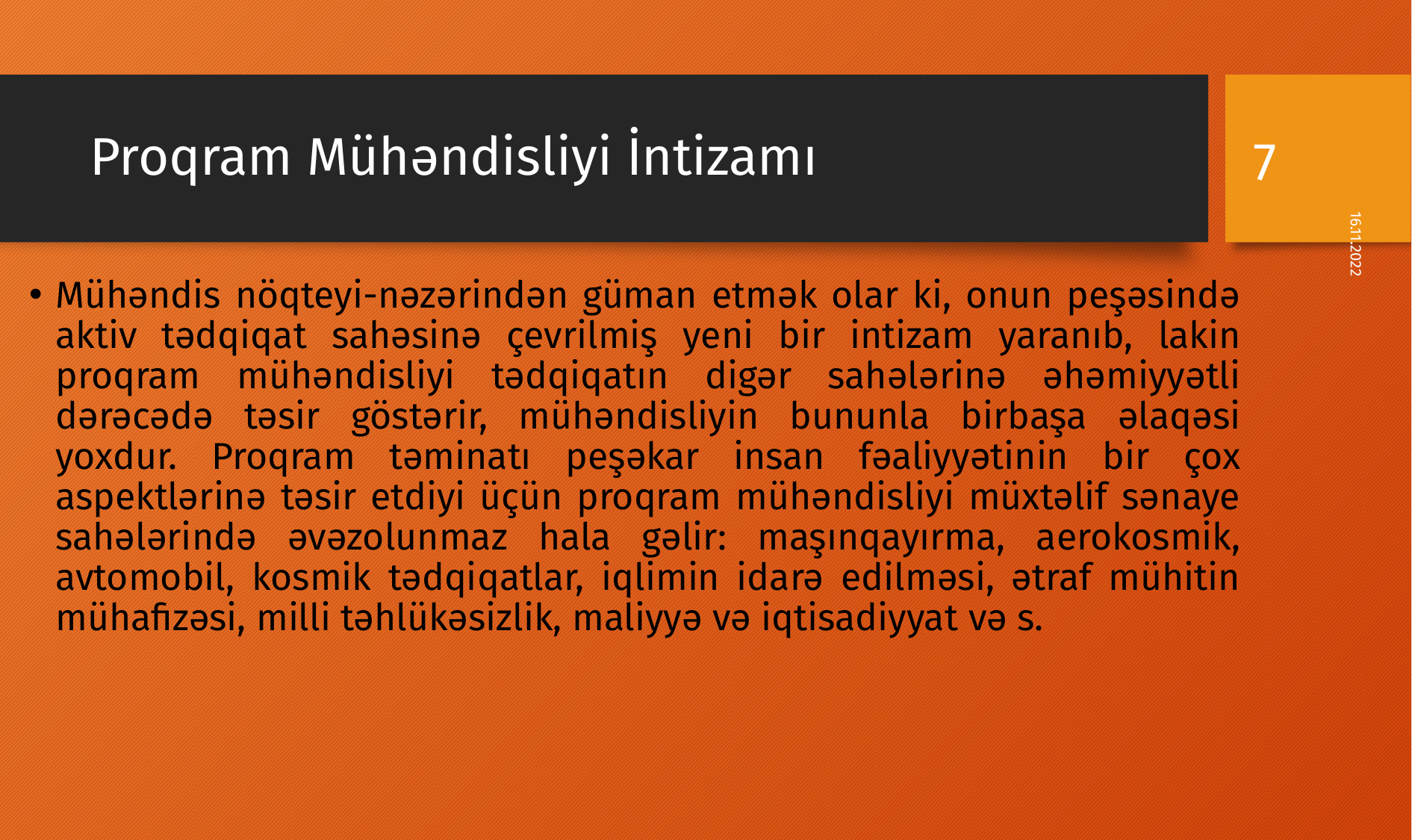

# Proqram Mühəndisliyi İntizamı
7
16.11.2022
Mühəndis nöqteyi-nəzərindən güman etmək olar ki, onun peşəsində aktiv tədqiqat sahəsinə çevrilmiş yeni bir intizam yaranıb, lakin proqram mühəndisliyi tədqiqatın digər sahələrinə əhəmiyyətli dərəcədə təsir göstərir, mühəndisliyin bununla birbaşa əlaqəsi yoxdur. Proqram təminatı peşəkar insan fəaliyyətinin bir çox aspektlərinə təsir etdiyi üçün proqram mühəndisliyi müxtəlif sənaye sahələrində əvəzolunmaz hala gəlir: maşınqayırma, aerokosmik, avtomobil, kosmik tədqiqatlar, iqlimin idarə edilməsi, ətraf mühitin mühafizəsi, milli təhlükəsizlik, maliyyə və iqtisadiyyat və s.